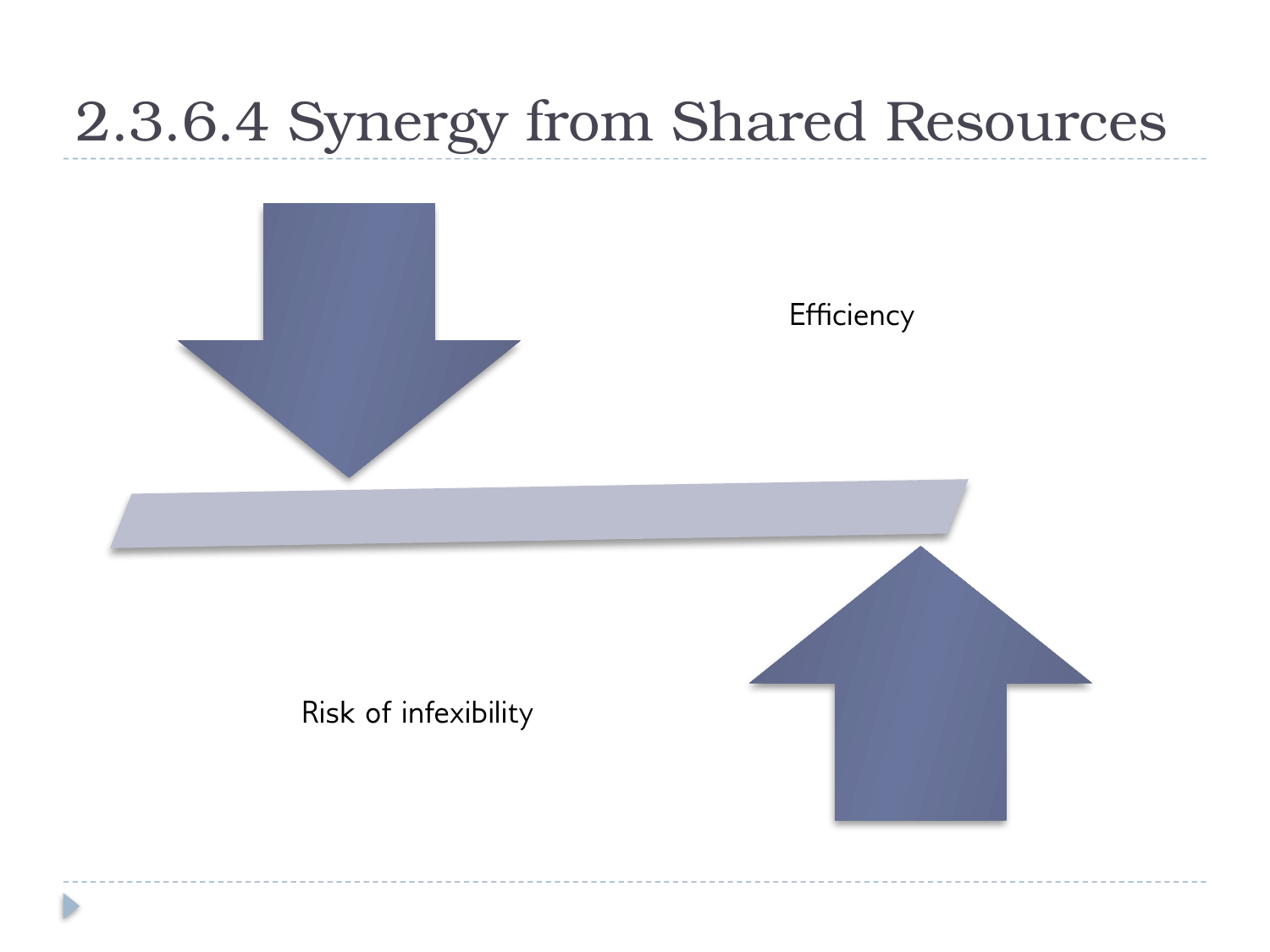

# 2.3.6.4 Synergy from Shared Resources
Efficiency
Risk of infexibility